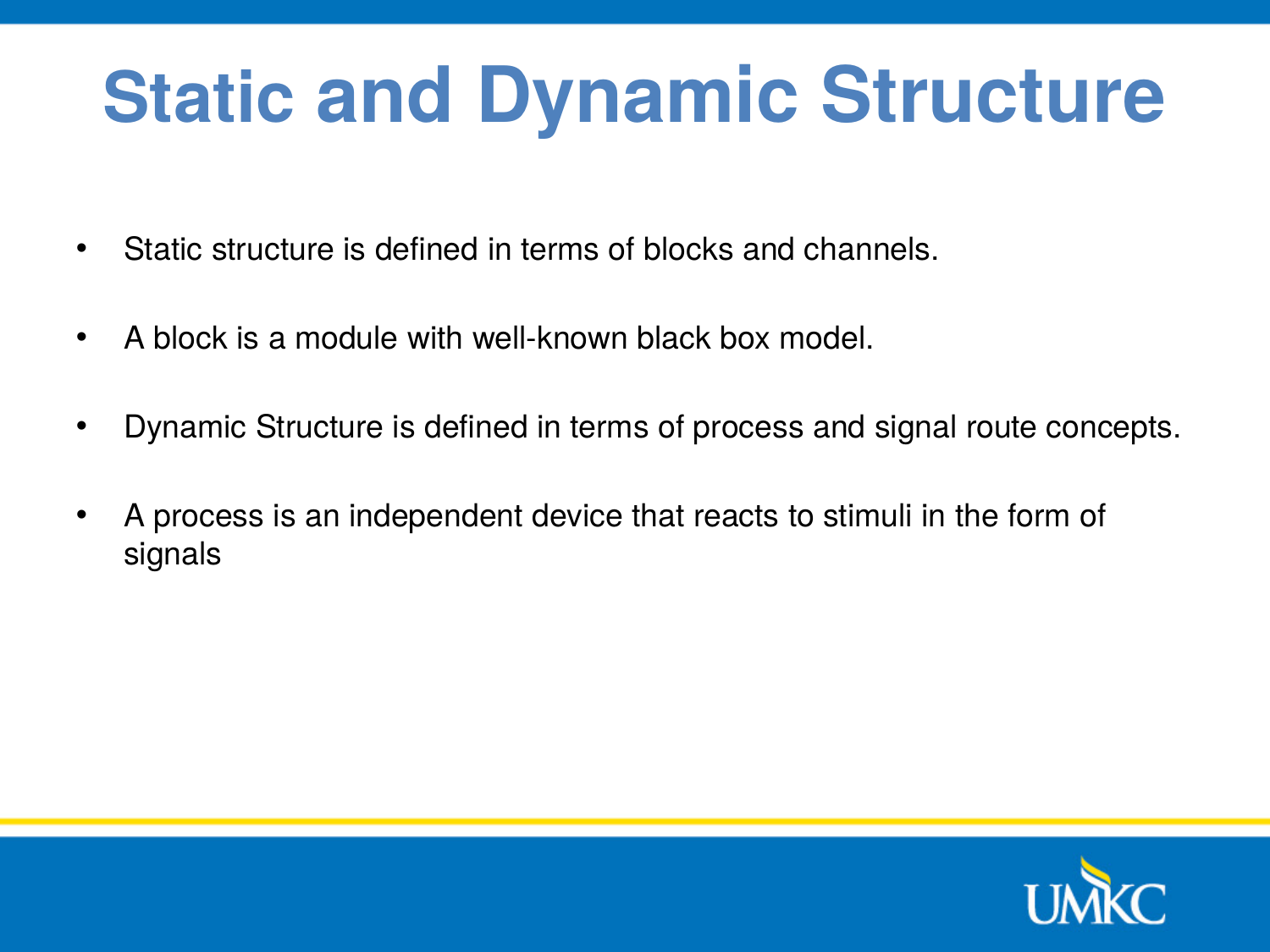

Static and Dynamic Structure
Static structure is defined in terms of blocks and channels.

A block is a module with well-known black box model.

Dynamic Structure is defined in terms of process and signal route concepts.

A process is an independent device that reacts to stimuli in the form of signals